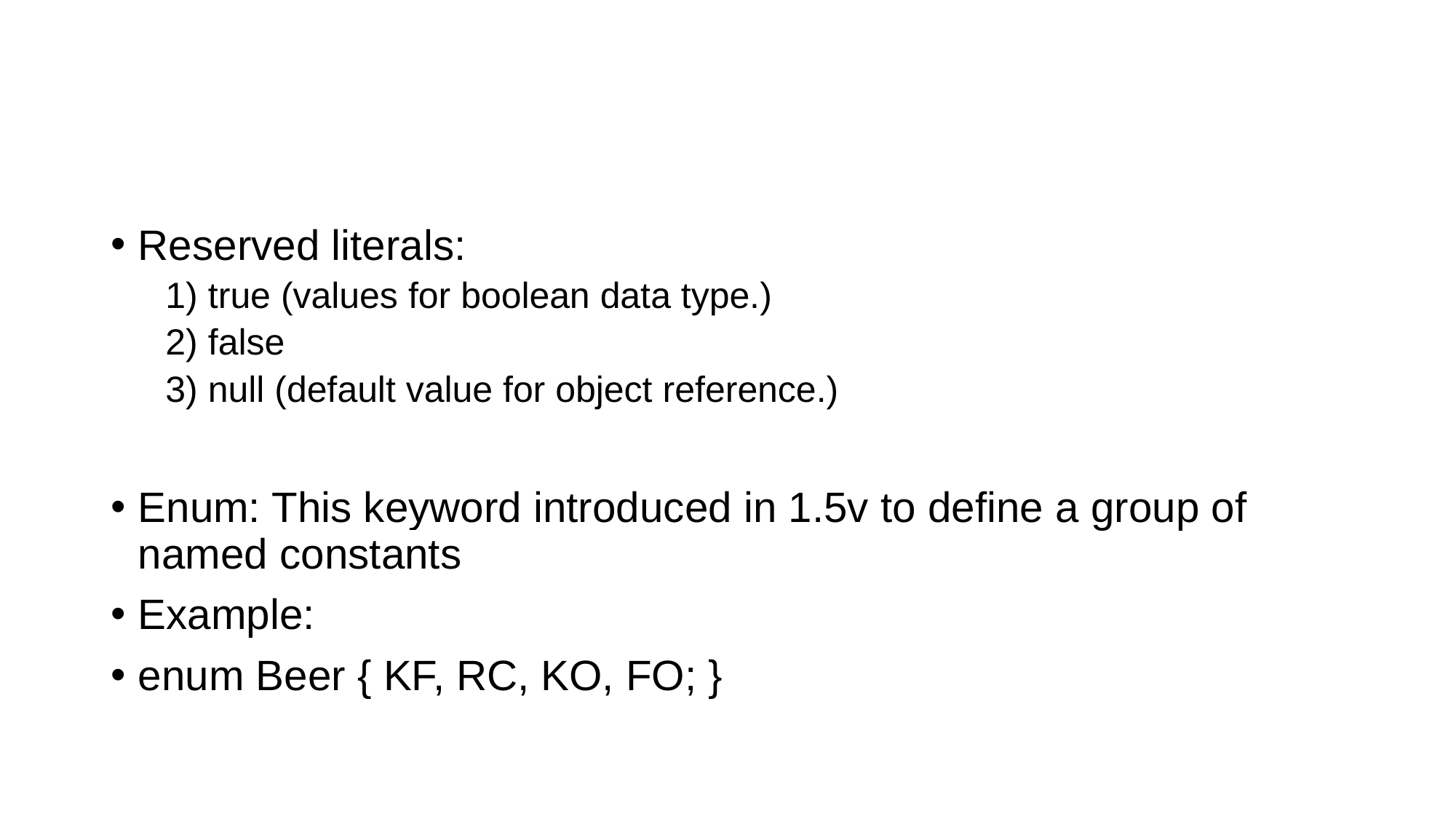

#
Reserved literals:
1) true (values for boolean data type.)
2) false
3) null (default value for object reference.)

Enum: This keyword introduced in 1.5v to define a group of named constants
Example:
enum Beer { KF, RC, KO, FO; }